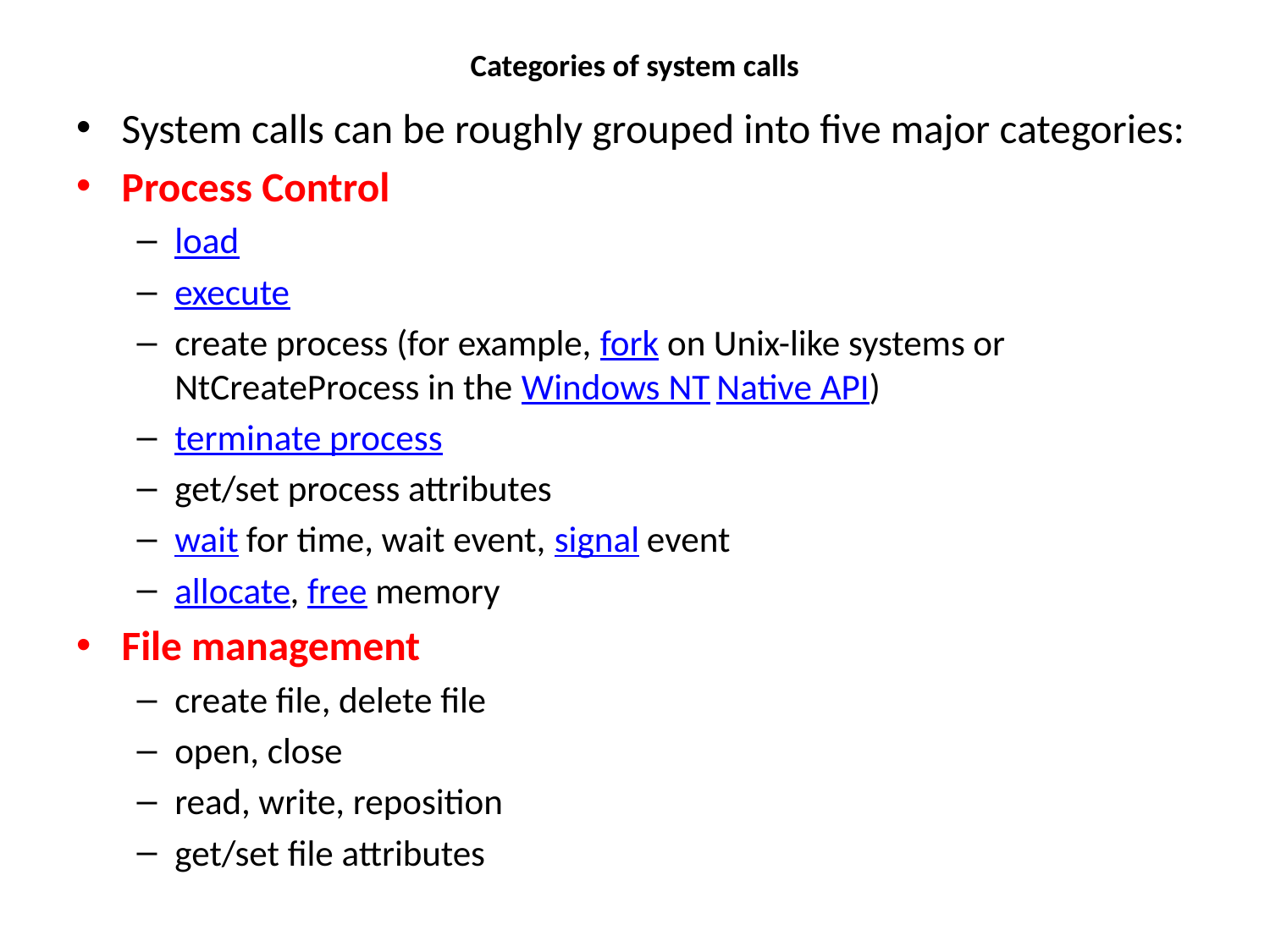

# Categories of system calls
System calls can be roughly grouped into five major categories:
Process Control
load
execute
create process (for example, fork on Unix-like systems or NtCreateProcess in the Windows NT Native API)
terminate process
get/set process attributes
wait for time, wait event, signal event
allocate, free memory
File management
create file, delete file
open, close
read, write, reposition
get/set file attributes